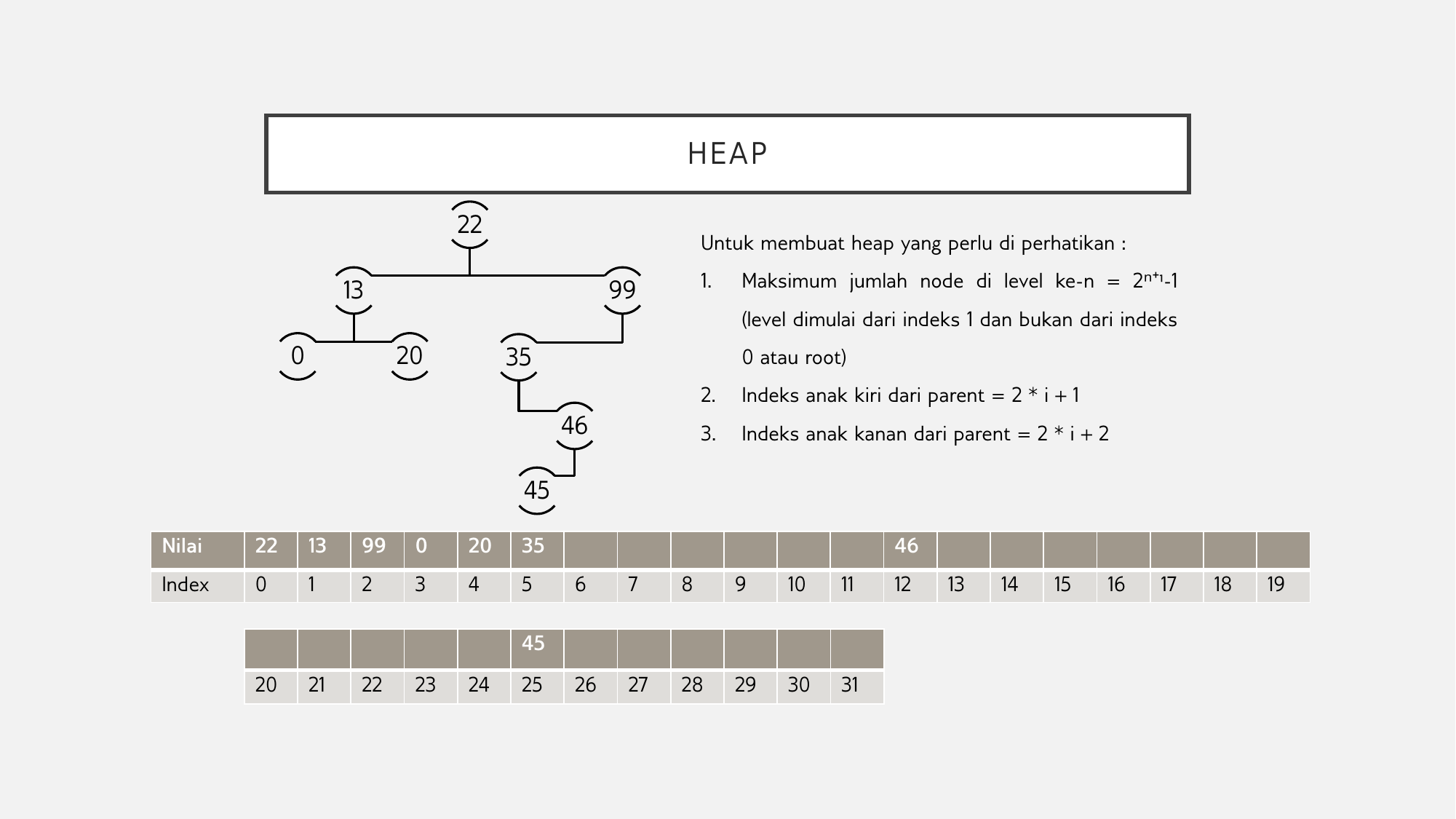

# Heap
22
13
0
20
99
35
46
45
Untuk membuat heap yang perlu di perhatikan :
Maksimum jumlah node di level ke-n = 2ⁿ⁺¹-1 (level dimulai dari indeks 1 dan bukan dari indeks 0 atau root)
Indeks anak kiri dari parent = 2 * i + 1
Indeks anak kanan dari parent = 2 * i + 2
| Nilai | 22 | 13 | 99 | 0 | 20 | 35 |  |  |  |  |  |  | 46 |  |  |  |  |  |  |  |
| --- | --- | --- | --- | --- | --- | --- | --- | --- | --- | --- | --- | --- | --- | --- | --- | --- | --- | --- | --- | --- |
| Index | 0 | 1 | 2 | 3 | 4 | 5 | 6 | 7 | 8 | 9 | 10 | 11 | 12 | 13 | 14 | 15 | 16 | 17 | 18 | 19 |
|  |  |  |  |  | 45 |  |  |  |  |  |  |
| --- | --- | --- | --- | --- | --- | --- | --- | --- | --- | --- | --- |
| 20 | 21 | 22 | 23 | 24 | 25 | 26 | 27 | 28 | 29 | 30 | 31 |